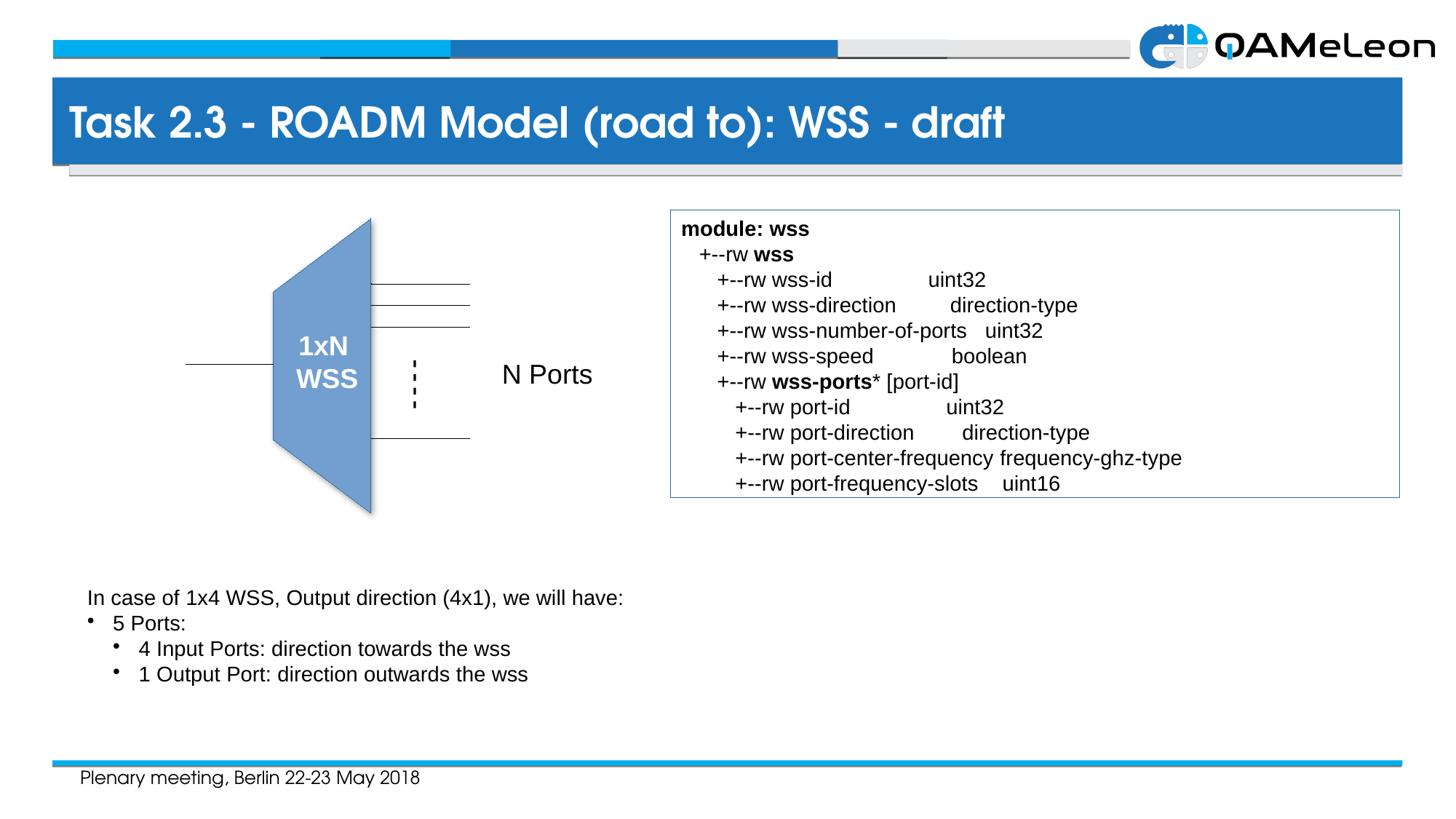

Task 2.3 - ROADM Model (road to): WSS - draft
module: wss
   +--rw wss
      +--rw wss-id                uint32
      +--rw wss-direction         direction-type
      +--rw wss-number-of-ports   uint32
      +--rw wss-speed             boolean
      +--rw wss-ports* [port-id]
         +--rw port-id                uint32
         +--rw port-direction        direction-type
         +--rw port-center-frequency frequency-ghz-type
         +--rw port-frequency-slots    uint16

1xN
WSS

N Ports

In case of 1x4 WSS, Output direction (4x1), we will have:
5 Ports:
4 Input Ports: direction towards the wss
1 Output Port: direction outwards the wss
Plenary meeting, Berlin 22-23 May 2018